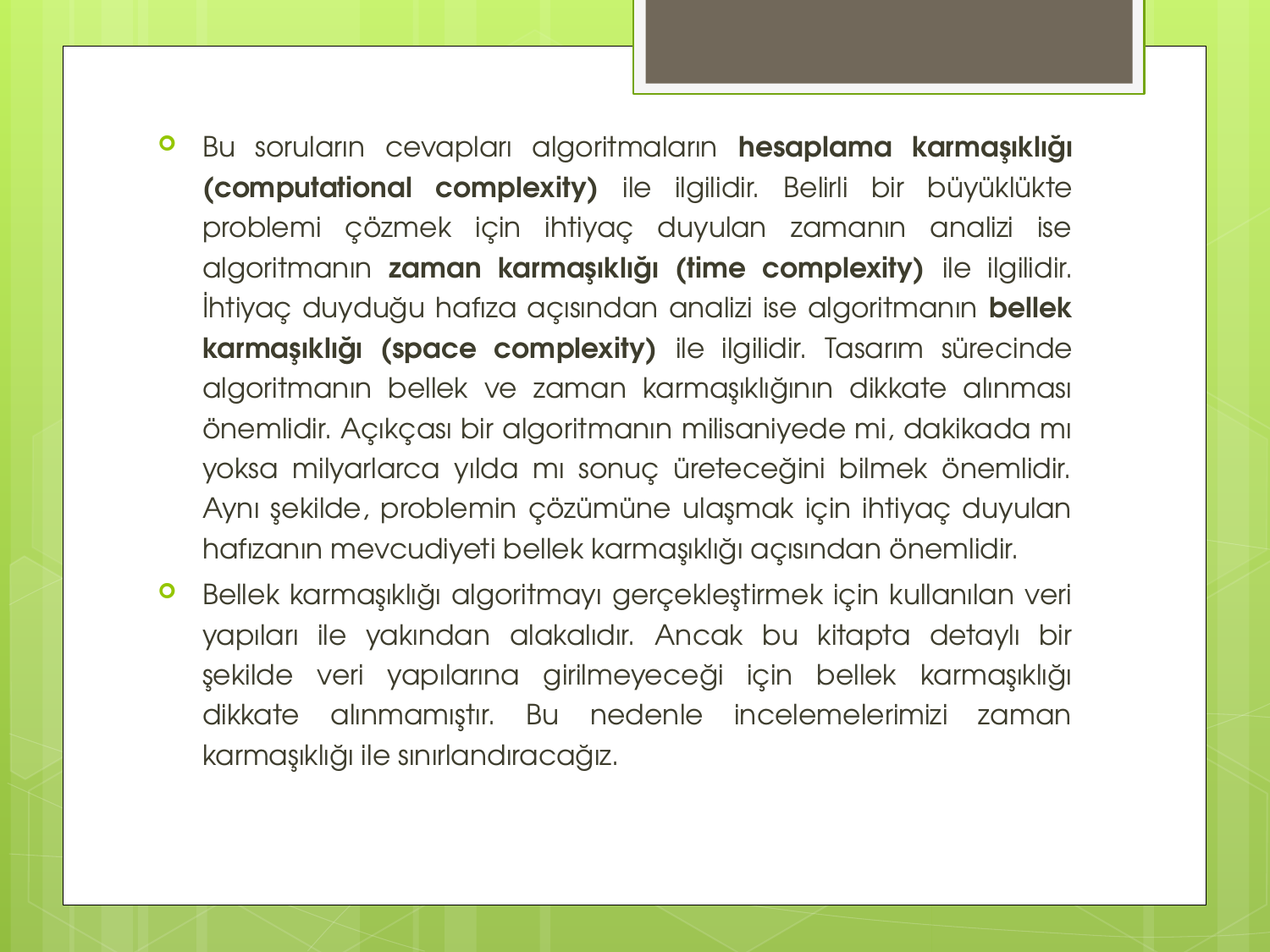

Bu soruların cevapları algoritmaların hesaplama karmaşıklığı (computational complexity) ile ilgilidir. Belirli bir büyüklükte problemi çözmek için ihtiyaç duyulan zamanın analizi ise algoritmanın zaman karmaşıklığı (time complexity) ile ilgilidir. İhtiyaç duyduğu hafıza açısından analizi ise algoritmanın bellek karmaşıklığı (space complexity) ile ilgilidir. Tasarım sürecinde algoritmanın bellek ve zaman karmaşıklığının dikkate alınması önemlidir. Açıkçası bir algoritmanın milisaniyede mi, dakikada mı yoksa milyarlarca yılda mı sonuç üreteceğini bilmek önemlidir. Aynı şekilde, problemin çözümüne ulaşmak için ihtiyaç duyulan hafızanın mevcudiyeti bellek karmaşıklığı açısından önemlidir.
Bellek karmaşıklığı algoritmayı gerçekleştirmek için kullanılan veri yapıları ile yakından alakalıdır. Ancak bu kitapta detaylı bir şekilde veri yapılarına girilmeyeceği için bellek karmaşıklığı dikkate alınmamıştır. Bu nedenle incelemelerimizi zaman karmaşıklığı ile sınırlandıracağız.